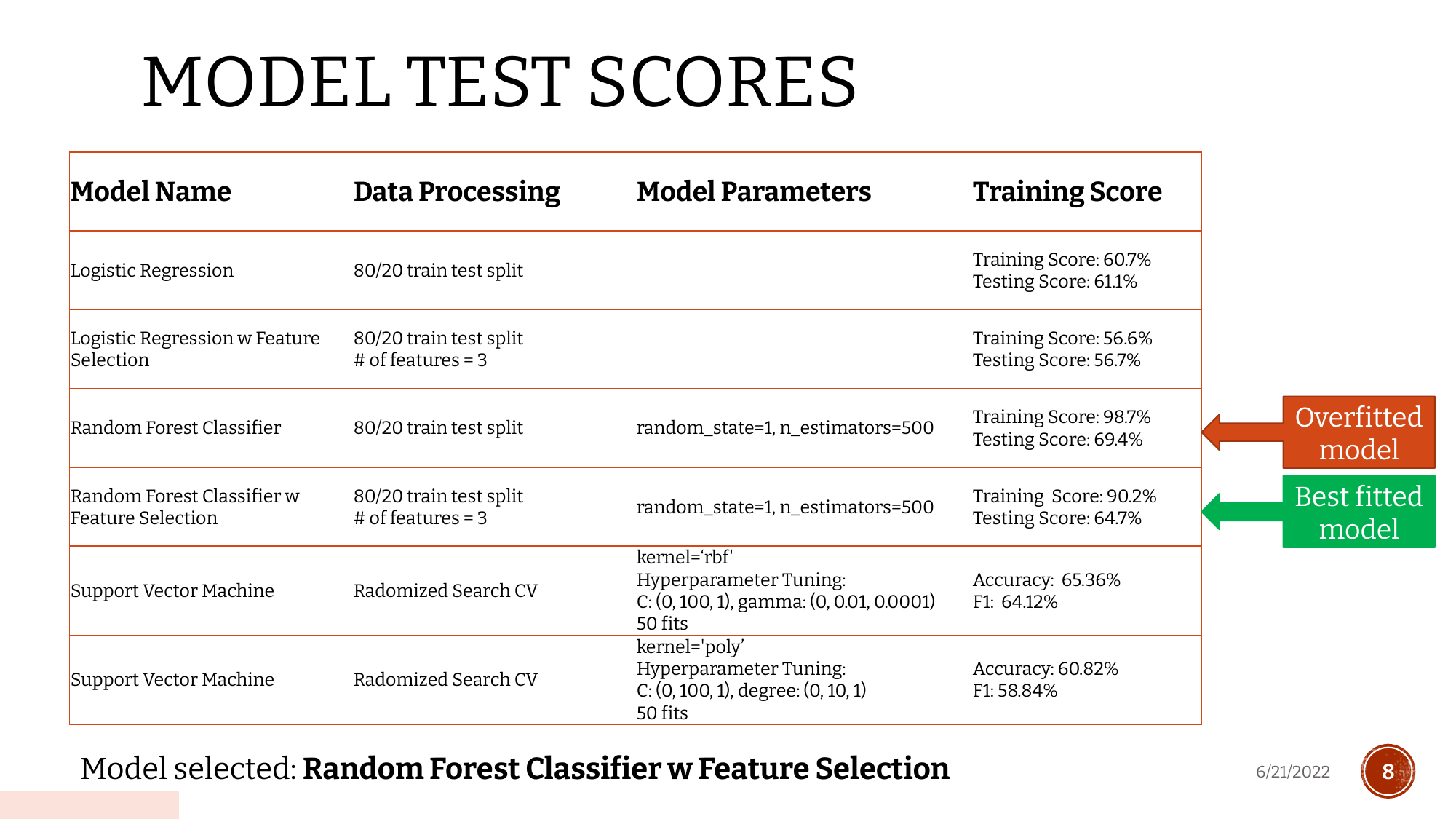

# Model Test Scores
| Model Name | Data Processing | Model Parameters | Training Score |
| --- | --- | --- | --- |
| Logistic Regression | 80/20 train test split |  | Training Score: 60.7% Testing Score: 61.1% |
| Logistic Regression w Feature Selection | 80/20 train test split # of features = 3 |  | Training Score: 56.6% Testing Score: 56.7% |
| Random Forest Classifier | 80/20 train test split | random\_state=1, n\_estimators=500 | Training Score: 98.7% Testing Score: 69.4% |
| Random Forest Classifier w Feature Selection | 80/20 train test split # of features = 3 | random\_state=1, n\_estimators=500 | Training Score: 90.2% Testing Score: 64.7% |
| Support Vector Machine | Radomized Search CV | kernel=‘rbf' Hyperparameter Tuning: C: (0, 100, 1), gamma: (0, 0.01, 0.0001) 50 fits | Accuracy: 65.36% F1: 64.12% |
| Support Vector Machine | Radomized Search CV | kernel='poly’ Hyperparameter Tuning: C: (0, 100, 1), degree: (0, 10, 1) 50 fits | Accuracy: 60.82% F1: 58.84% |
Overfitted model
Best fitted model
Model selected: Random Forest Classifier w Feature Selection
6/21/2022
8